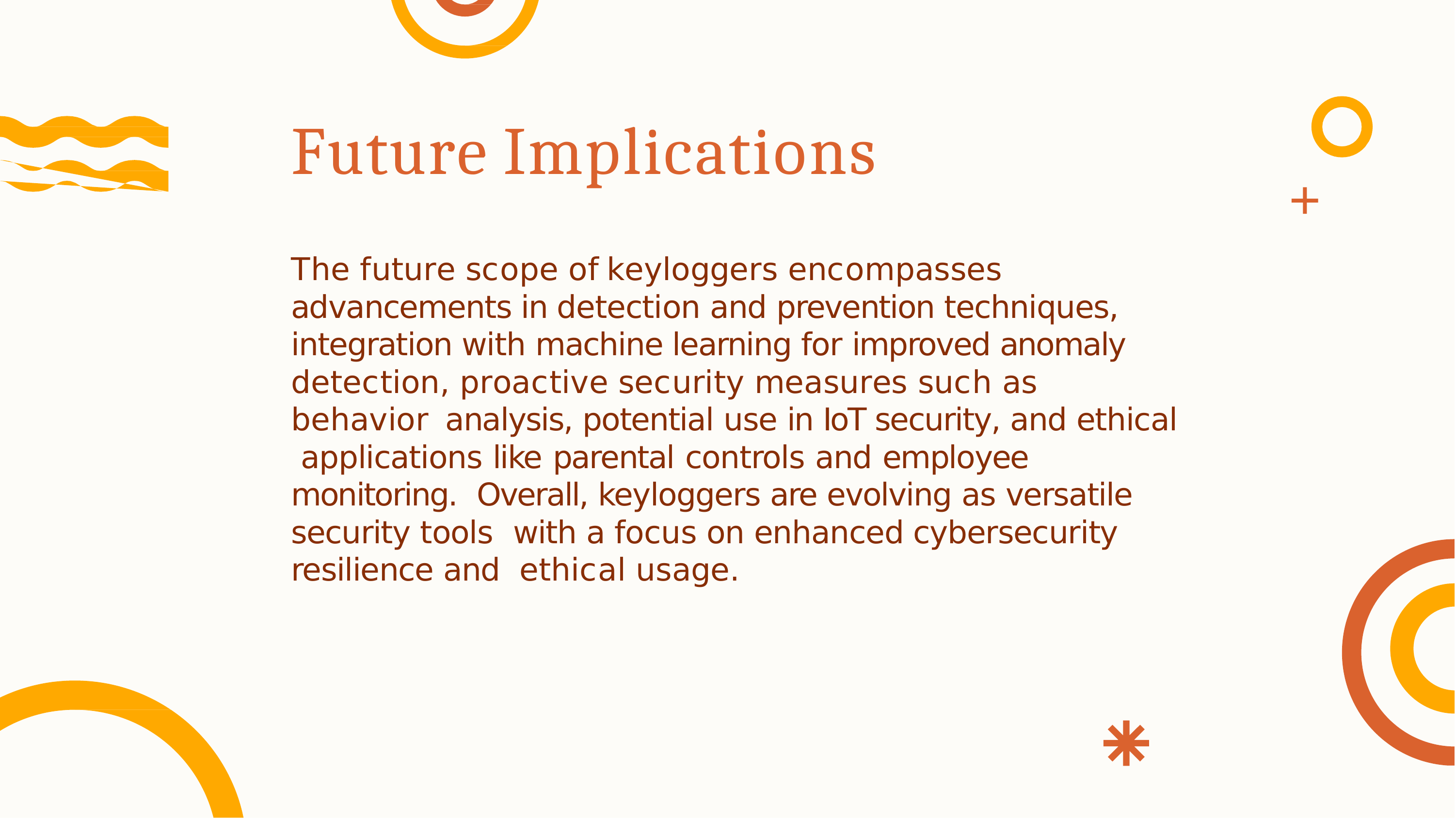

# Future Implications

The future scope of keyloggers encompasses  advancements in detection and prevention techniques,  integration with machine learning for improved anomaly  detection, proactive security measures such as behavior  analysis, potential use in IoT security, and ethical  applications like parental controls and employee monitoring.  Overall, keyloggers are evolving as versatile security tools  with a focus on enhanced cybersecurity resilience and  ethical usage.